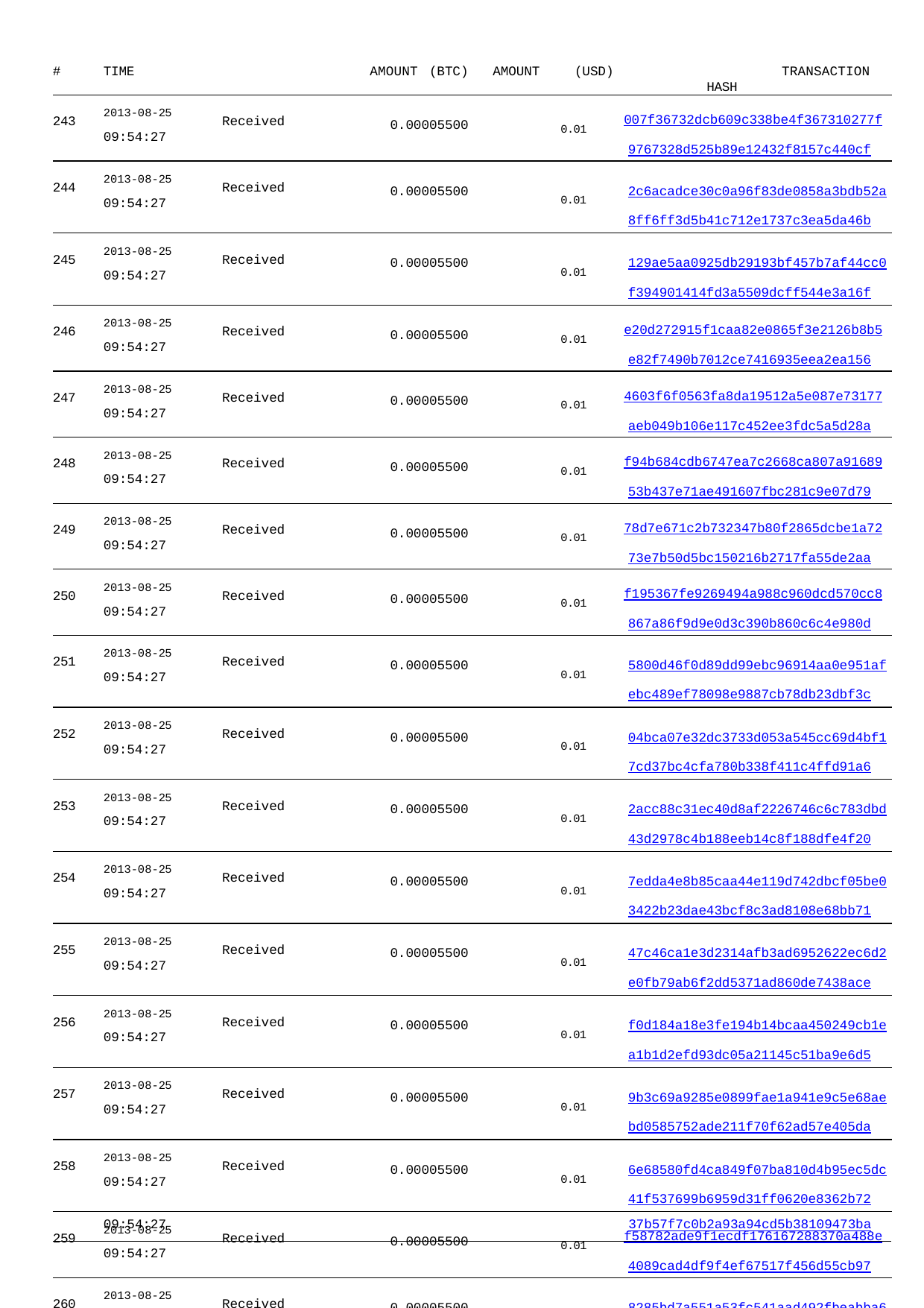

| # TIME | AMOUNT (BTC) | AMOUNT | (USD) TRANSACTION HASH |
| --- | --- | --- | --- |
| 243 2013-08-25 Received 09:54:27 | 0.00005500 |  | 0.01 007f36732dcb609c338be4f367310277f 9767328d525b89e12432f8157c440cf |
| 244 2013-08-25 Received 09:54:27 | 0.00005500 |  | 0.01 2c6acadce30c0a96f83de0858a3bdb52a 8ff6ff3d5b41c712e1737c3ea5da46b |
| 245 2013-08-25 Received 09:54:27 | 0.00005500 |  | 0.01 129ae5aa0925db29193bf457b7af44cc0 f394901414fd3a5509dcff544e3a16f |
| 246 2013-08-25 Received 09:54:27 | 0.00005500 |  | 0.01 e20d272915f1caa82e0865f3e2126b8b5 e82f7490b7012ce7416935eea2ea156 |
| 247 2013-08-25 Received 09:54:27 | 0.00005500 |  | 0.01 4603f6f0563fa8da19512a5e087e73177 aeb049b106e117c452ee3fdc5a5d28a |
| 248 2013-08-25 Received 09:54:27 | 0.00005500 |  | 0.01 f94b684cdb6747ea7c2668ca807a91689 53b437e71ae491607fbc281c9e07d79 |
| 249 2013-08-25 Received 09:54:27 | 0.00005500 |  | 0.01 78d7e671c2b732347b80f2865dcbe1a72 73e7b50d5bc150216b2717fa55de2aa |
| 250 2013-08-25 Received 09:54:27 | 0.00005500 |  | 0.01 f195367fe9269494a988c960dcd570cc8 867a86f9d9e0d3c390b860c6c4e980d |
| 251 2013-08-25 Received 09:54:27 | 0.00005500 |  | 0.01 5800d46f0d89dd99ebc96914aa0e951af ebc489ef78098e9887cb78db23dbf3c |
| 252 2013-08-25 Received 09:54:27 | 0.00005500 |  | 0.01 04bca07e32dc3733d053a545cc69d4bf1 7cd37bc4cfa780b338f411c4ffd91a6 |
| 253 2013-08-25 Received 09:54:27 | 0.00005500 |  | 0.01 2acc88c31ec40d8af2226746c6c783dbd 43d2978c4b188eeb14c8f188dfe4f20 |
| 254 2013-08-25 Received 09:54:27 | 0.00005500 |  | 0.01 7edda4e8b85caa44e119d742dbcf05be0 3422b23dae43bcf8c3ad8108e68bb71 |
| 255 2013-08-25 Received 09:54:27 | 0.00005500 |  | 0.01 47c46ca1e3d2314afb3ad6952622ec6d2 e0fb79ab6f2dd5371ad860de7438ace |
| 256 2013-08-25 Received 09:54:27 | 0.00005500 |  | 0.01 f0d184a18e3fe194b14bcaa450249cb1e a1b1d2efd93dc05a21145c51ba9e6d5 |
| 257 2013-08-25 Received 09:54:27 | 0.00005500 |  | 0.01 9b3c69a9285e0899fae1a941e9c5e68ae bd0585752ade211f70f62ad57e405da |
| 258 2013-08-25 Received 09:54:27 | 0.00005500 |  | 0.01 6e68580fd4ca849f07ba810d4b95ec5dc 41f537699b6959d31ff0620e8362b72 |
| 259 2013-08-25 Received 09:54:27 | 0.00005500 |  | 0.01 f58782ade9f1ecdf176167288370a488e 4089cad4df9f4ef67517f456d55cb97 |
| 260 2013-08-25 Received 09:54:27 | 0.00005500 |  | 0.01 8285bd7a551a53fc541aad492fbeabba6 fa70934541d42b181b65e39fdaa33c9 |
| 261 2013-08-25 Received | 0.00005500 |  | 0.01 93113971fedc22971f0e610f68f7e5552 |
09:54:27
37b57f7c0b2a93a94cd5b38109473ba